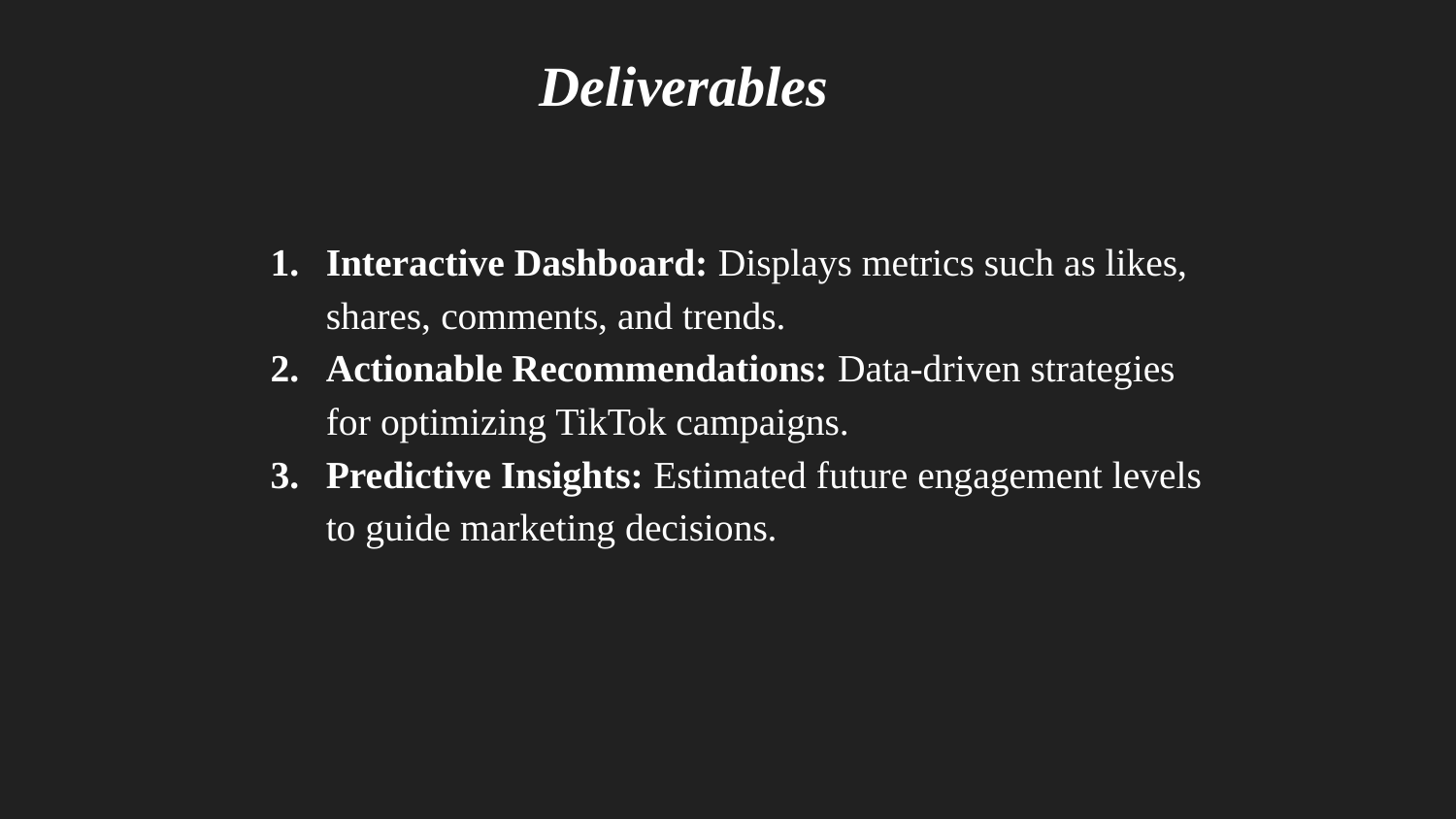

Deliverables

Interactive Dashboard: Displays metrics such as likes, shares, comments, and trends.
Actionable Recommendations: Data-driven strategies for optimizing TikTok campaigns.
Predictive Insights: Estimated future engagement levels to guide marketing decisions.